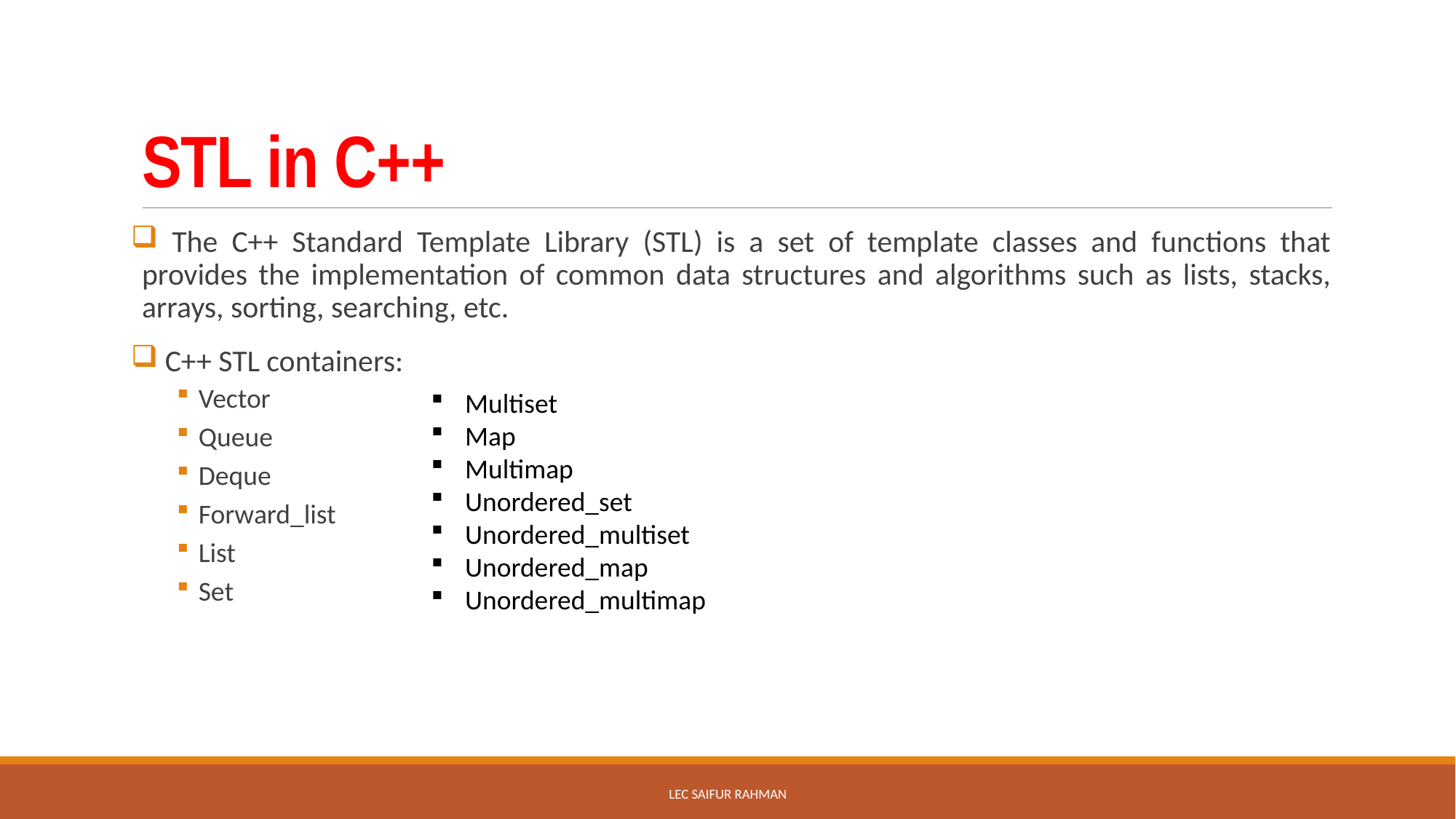

# STL in C++
 The C++ Standard Template Library (STL) is a set of template classes and functions that provides the implementation of common data structures and algorithms such as lists, stacks, arrays, sorting, searching, etc.
 C++ STL containers:
Vector
Queue
Deque
Forward_list
List
Set

Multiset
Map
Multimap
Unordered_set
Unordered_multiset
Unordered_map
Unordered_multimap
Lec Saifur rahman